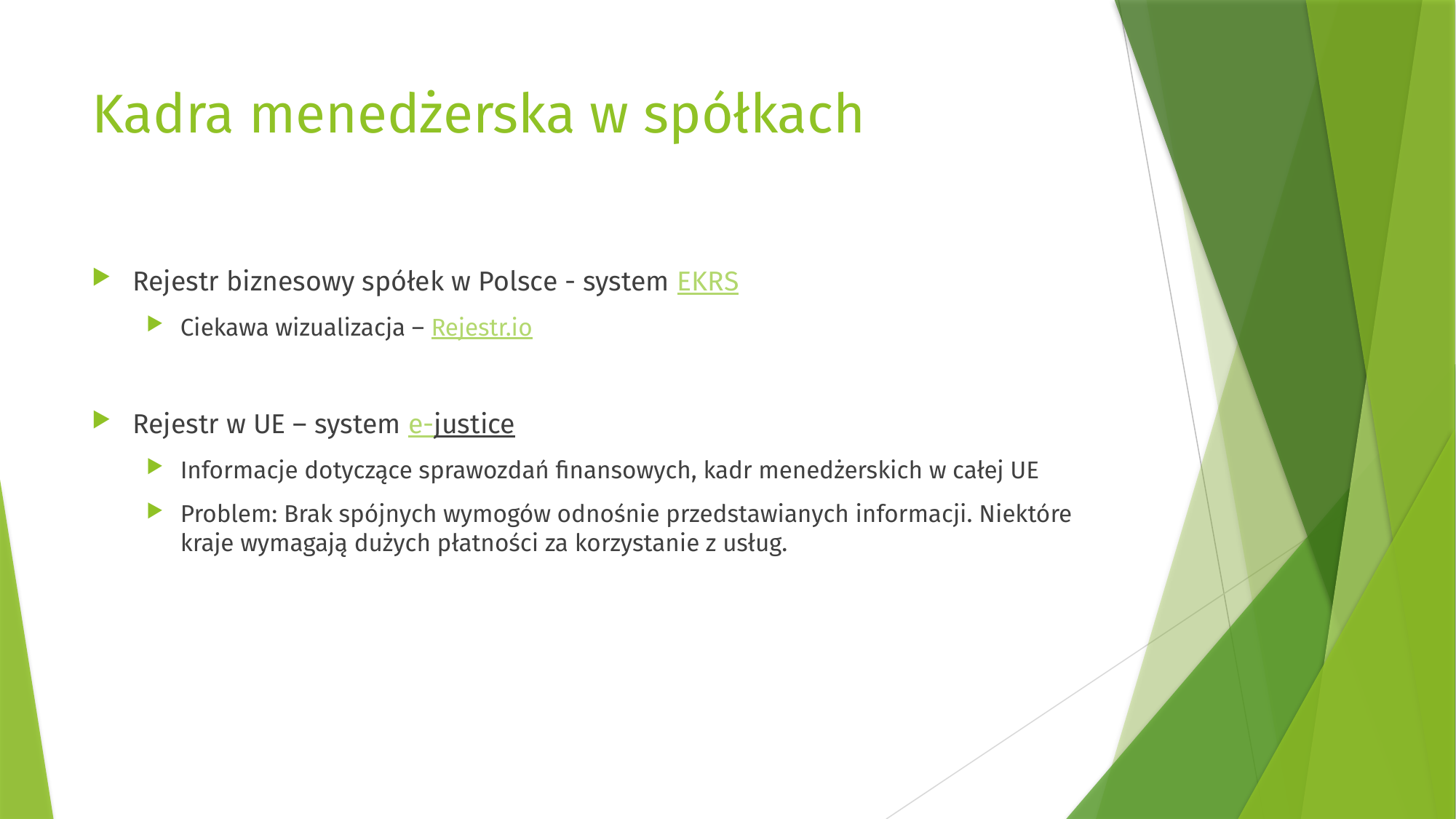

# Kadra menedżerska w spółkach
Rejestr biznesowy spółek w Polsce - system EKRS
Ciekawa wizualizacja – Rejestr.io

Rejestr w UE – system e-justice
Informacje dotyczące sprawozdań finansowych, kadr menedżerskich w całej UE
Problem: Brak spójnych wymogów odnośnie przedstawianych informacji. Niektóre kraje wymagają dużych płatności za korzystanie z usług.